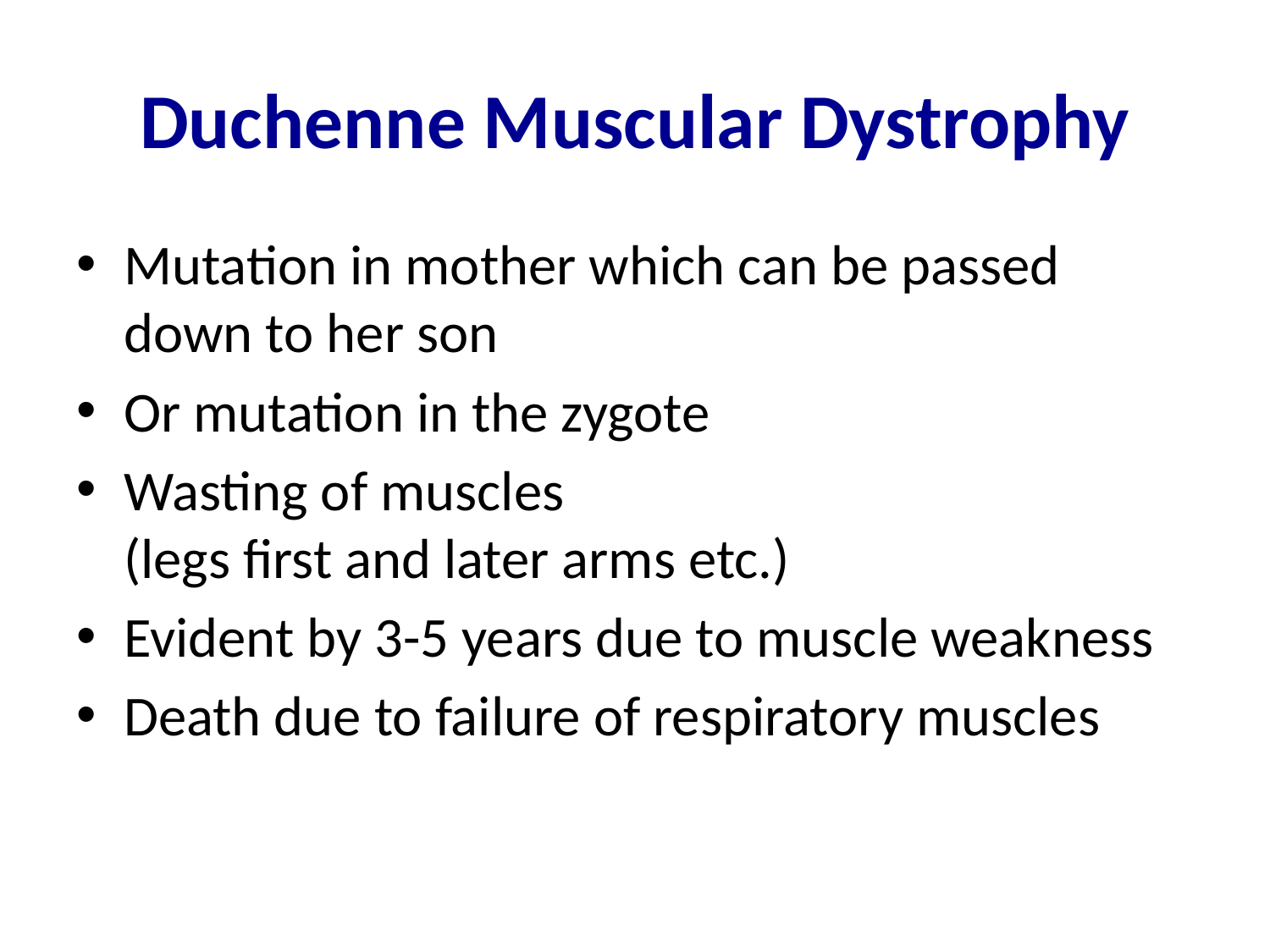

# Duchenne Muscular Dystrophy
Mutation in mother which can be passed down to her son
Or mutation in the zygote
Wasting of muscles
(legs first and later arms etc.)
Evident by 3-5 years due to muscle weakness
Death due to failure of respiratory muscles